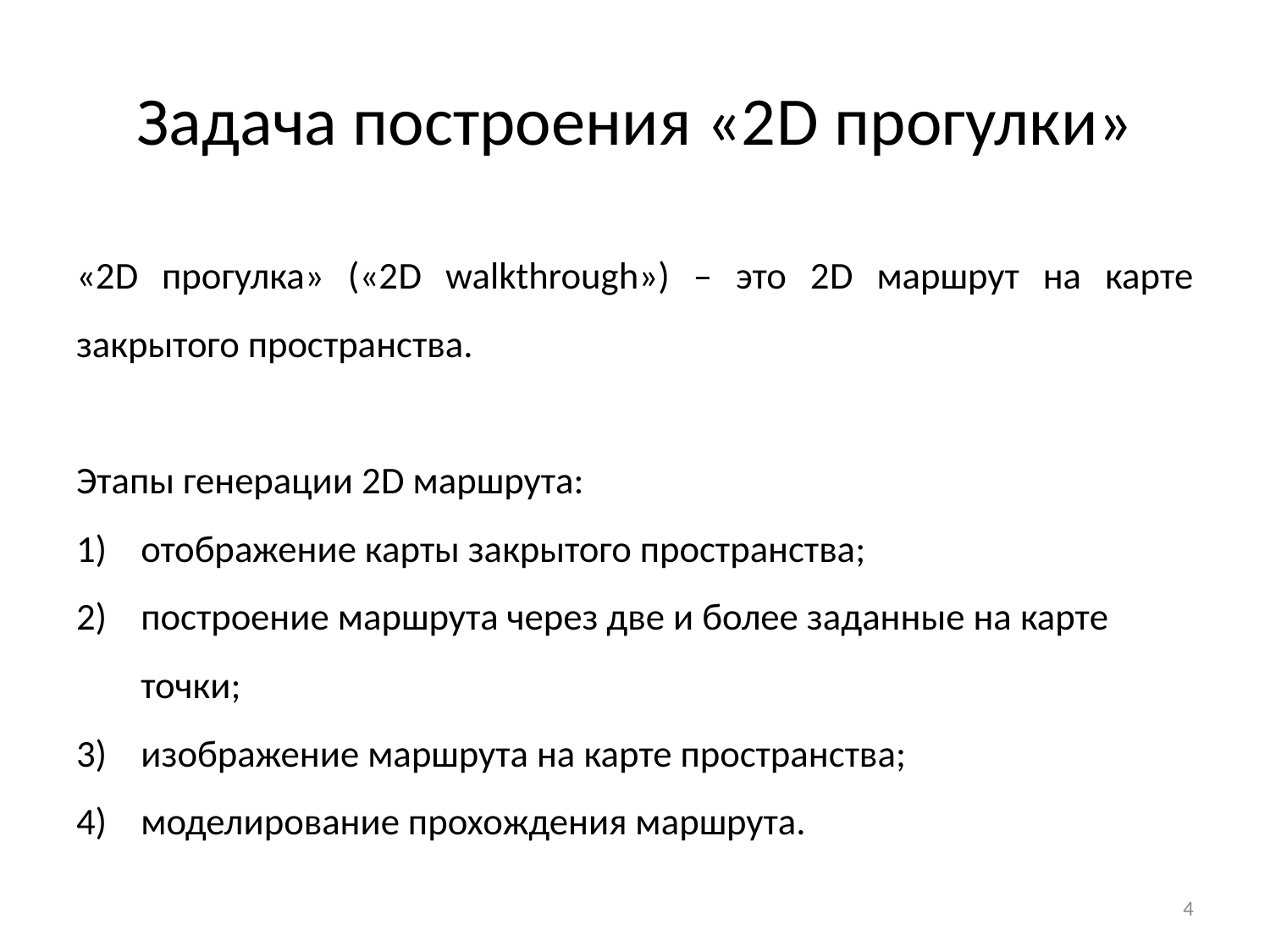

# Задача построения «2D прогулки»
«2D прогулка» («2D walkthrough») – это 2D маршрут на карте закрытого пространства.

Этапы генерации 2D маршрута:
отображение карты закрытого пространства;
построение маршрута через две и более заданные на карте точки;
изображение маршрута на карте пространства;
моделирование прохождения маршрута.

4